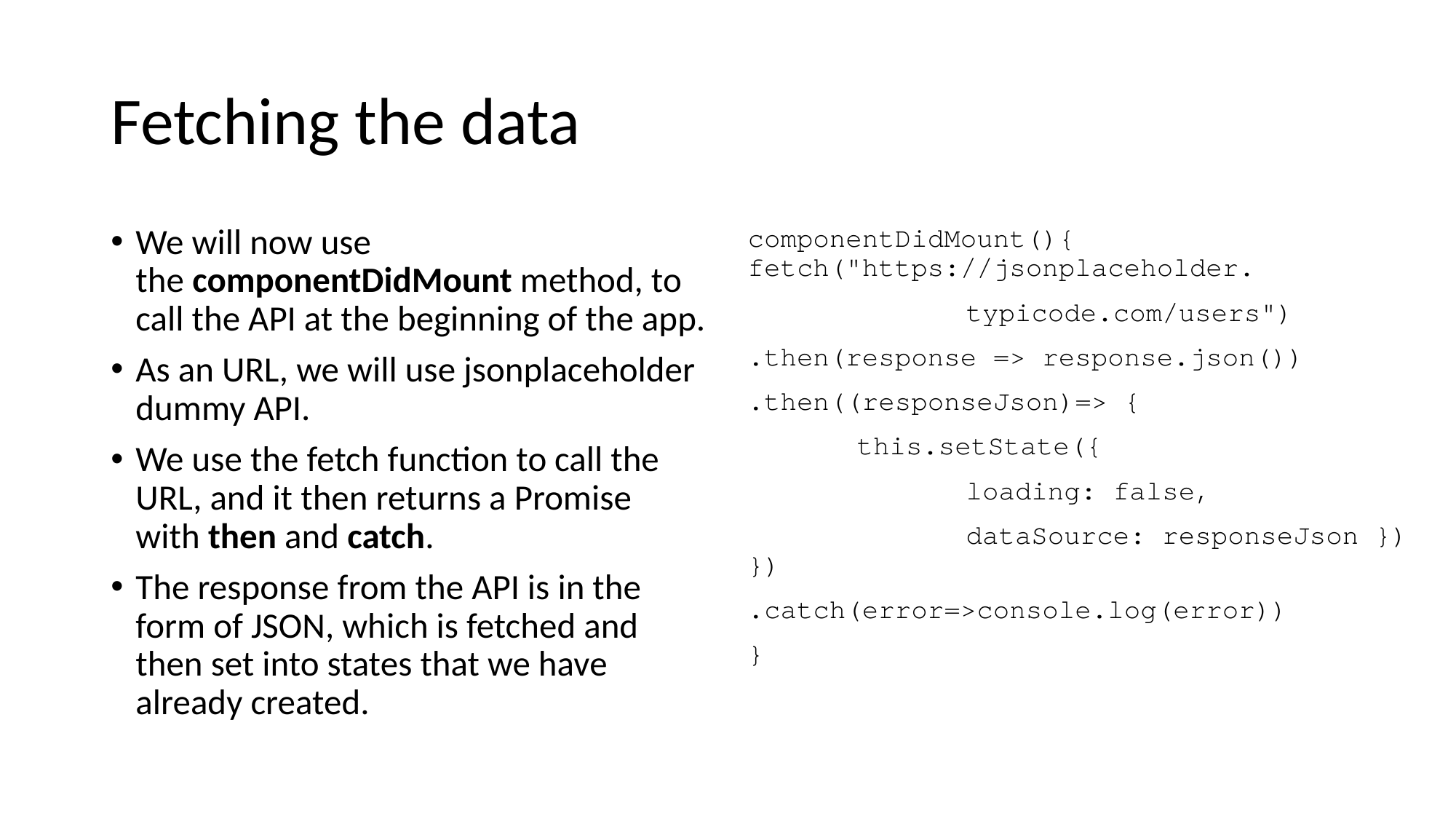

# Fetching the data
We will now use the componentDidMount method, to call the API at the beginning of the app.
As an URL, we will use jsonplaceholder dummy API.
We use the fetch function to call the URL, and it then returns a Promise with then and catch.
The response from the API is in the form of JSON, which is fetched and then set into states that we have already created.
componentDidMount(){ 	fetch("https://jsonplaceholder.
		typicode.com/users")
.then(response => response.json())
.then((responseJson)=> {
	this.setState({
		loading: false,
		dataSource: responseJson }) })
.catch(error=>console.log(error))
}